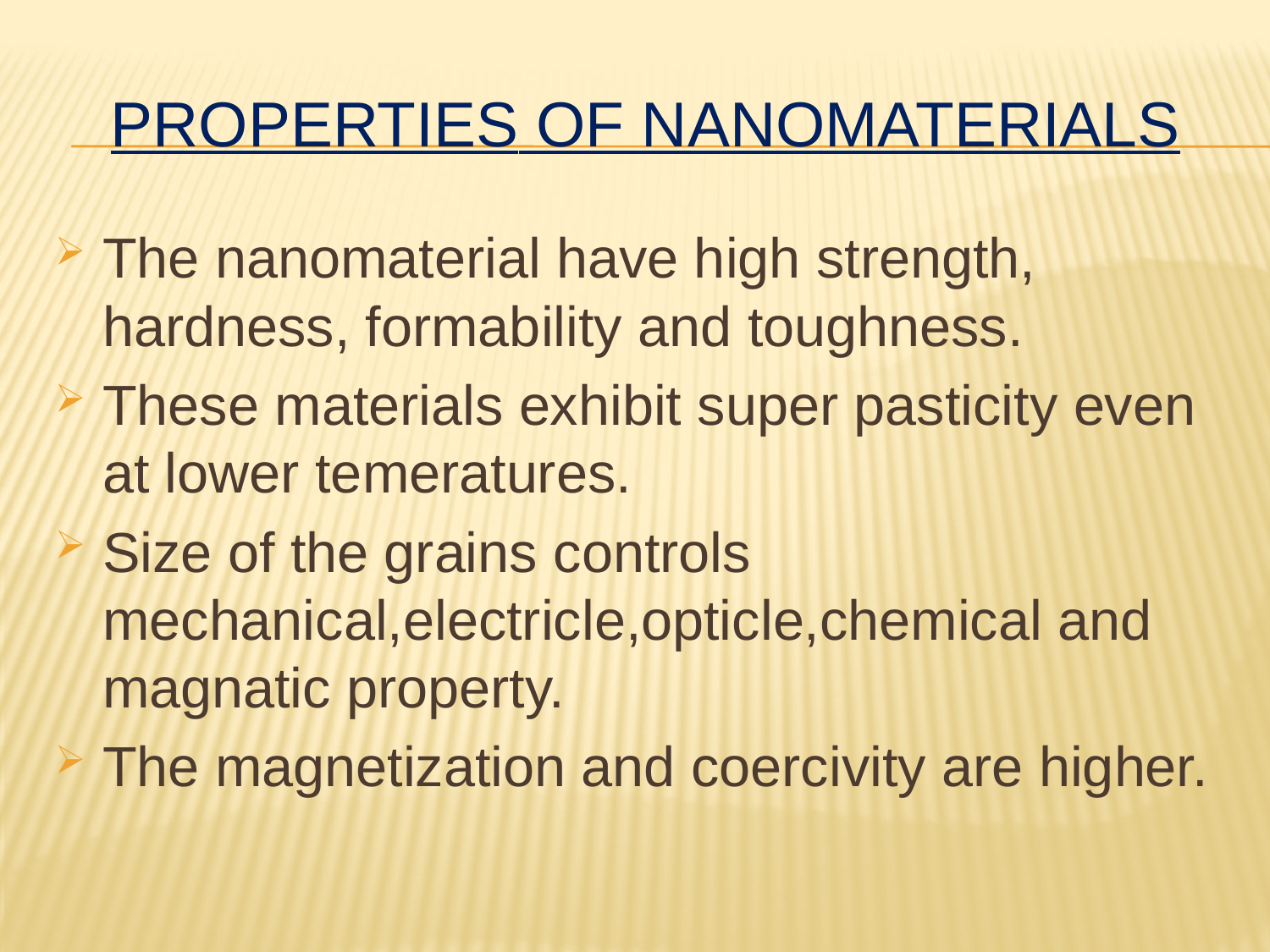

# PROPERTIES OF NANOMATERIALS
The nanomaterial have high strength, hardness, formability and toughness.
These materials exhibit super pasticity even at lower temeratures.
Size of the grains controls mechanical,electricle,opticle,chemical and magnatic property.
The magnetization and coercivity are higher.